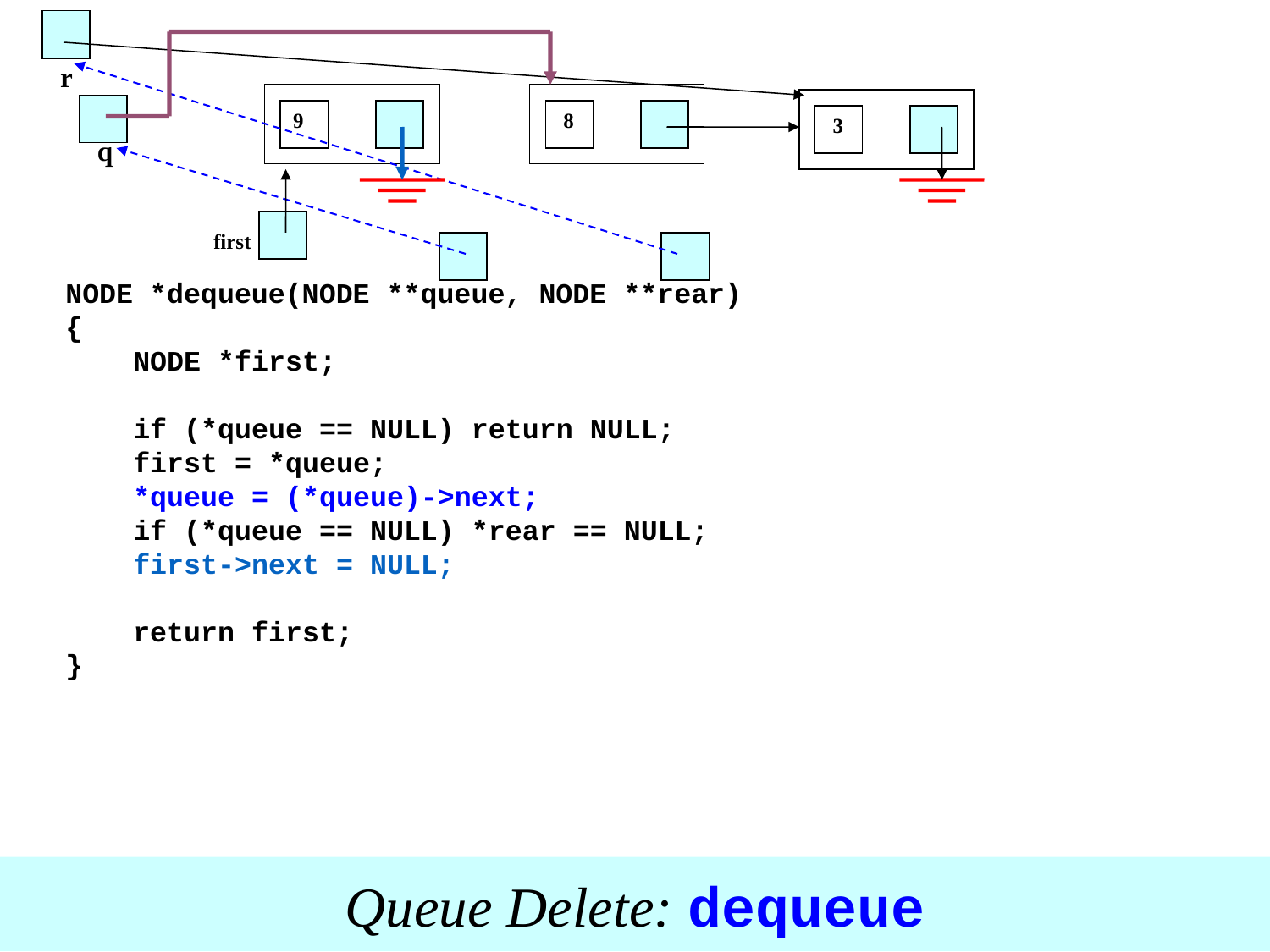

r

9

 8

 3

q

first

NODE *dequeue(NODE **queue, NODE **rear)
{
    NODE *first;

    if (*queue == NULL) return NULL;
    first = *queue;
    *queue = (*queue)->next;
    if (*queue == NULL) *rear == NULL;
    first->next = NULL;

    return first;
}
Queue Delete: dequeue
68